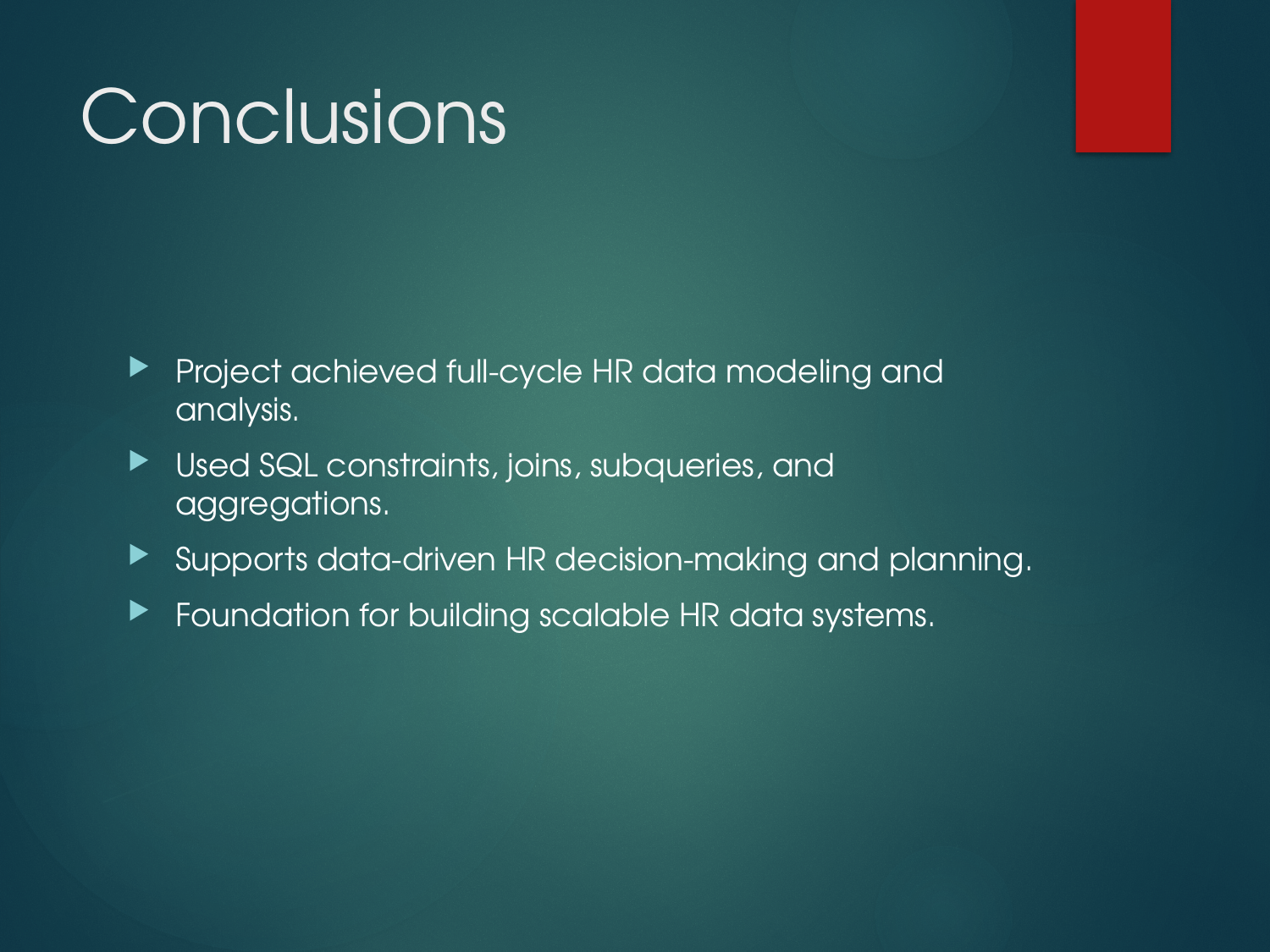

# Conclusions

Project achieved full-cycle HR data modeling and analysis.
Used SQL constraints, joins, subqueries, and aggregations.
Supports data-driven HR decision-making and planning.
Foundation for building scalable HR data systems.